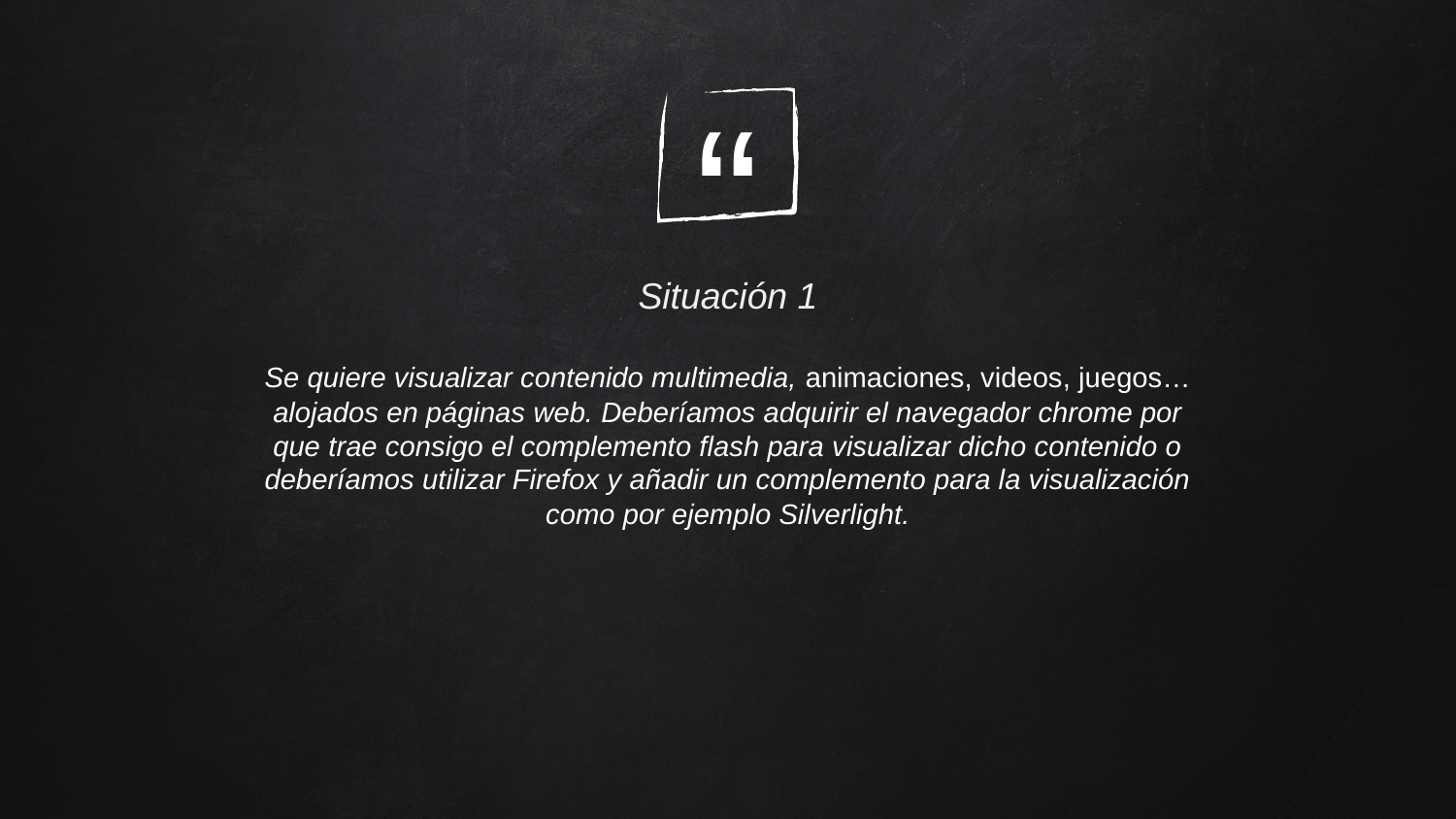

Situación 1

Se quiere visualizar contenido multimedia, animaciones, videos, juegos… alojados en páginas web. Deberíamos adquirir el navegador chrome por que trae consigo el complemento flash para visualizar dicho contenido o deberíamos utilizar Firefox y añadir un complemento para la visualización como por ejemplo Silverlight.